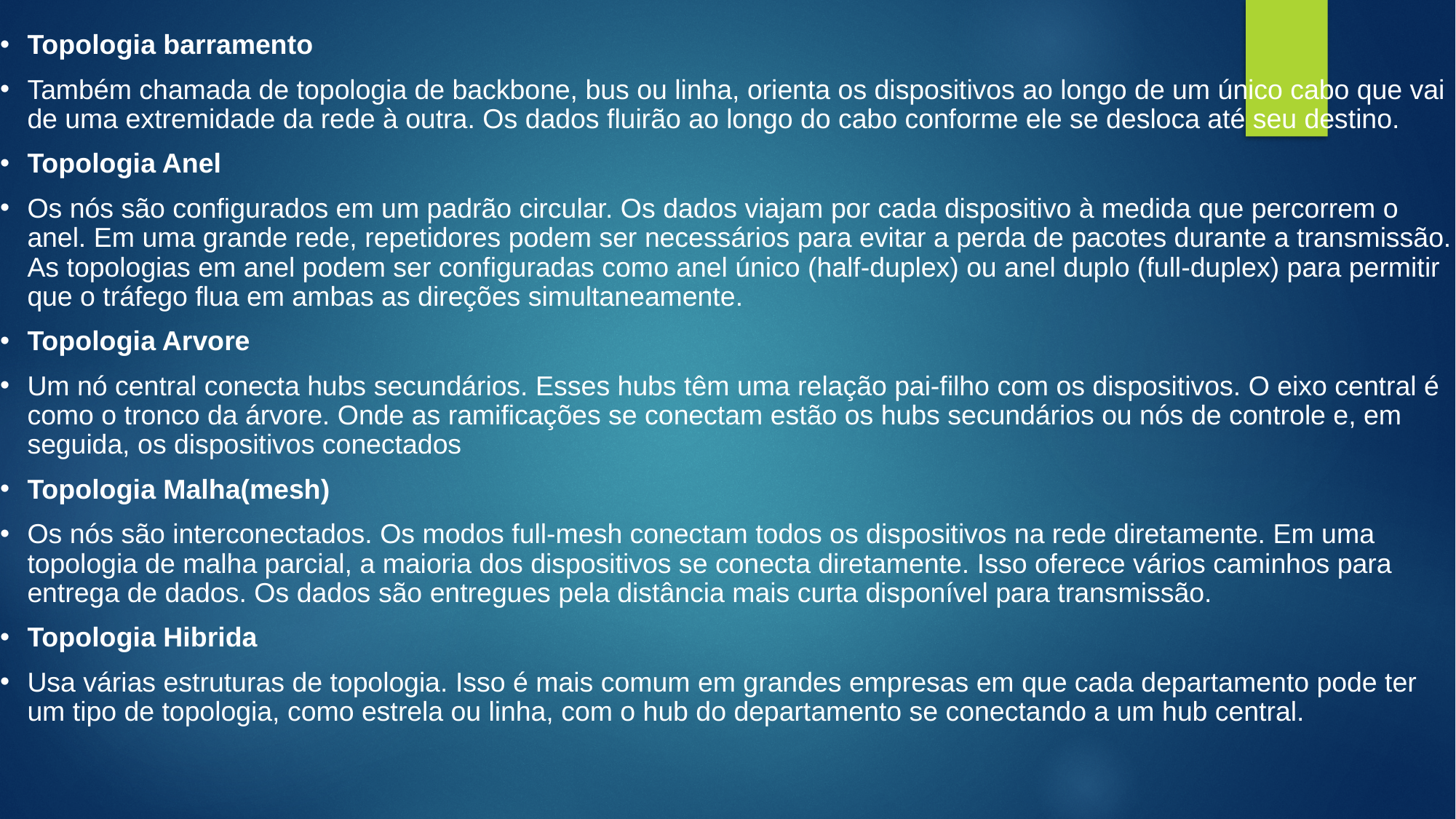

# Topologia barramento
Também chamada de topologia de backbone, bus ou linha, orienta os dispositivos ao longo de um único cabo que vai de uma extremidade da rede à outra. Os dados fluirão ao longo do cabo conforme ele se desloca até seu destino.
Topologia Anel
Os nós são configurados em um padrão circular. Os dados viajam por cada dispositivo à medida que percorrem o anel. Em uma grande rede, repetidores podem ser necessários para evitar a perda de pacotes durante a transmissão. As topologias em anel podem ser configuradas como anel único (half-duplex) ou anel duplo (full-duplex) para permitir que o tráfego flua em ambas as direções simultaneamente.
Topologia Arvore
Um nó central conecta hubs secundários. Esses hubs têm uma relação pai-filho com os dispositivos. O eixo central é como o tronco da árvore. Onde as ramificações se conectam estão os hubs secundários ou nós de controle e, em seguida, os dispositivos conectados
Topologia Malha(mesh)
Os nós são interconectados. Os modos full-mesh conectam todos os dispositivos na rede diretamente. Em uma topologia de malha parcial, a maioria dos dispositivos se conecta diretamente. Isso oferece vários caminhos para entrega de dados. Os dados são entregues pela distância mais curta disponível para transmissão.
Topologia Hibrida
Usa várias estruturas de topologia. Isso é mais comum em grandes empresas em que cada departamento pode ter um tipo de topologia, como estrela ou linha, com o hub do departamento se conectando a um hub central.